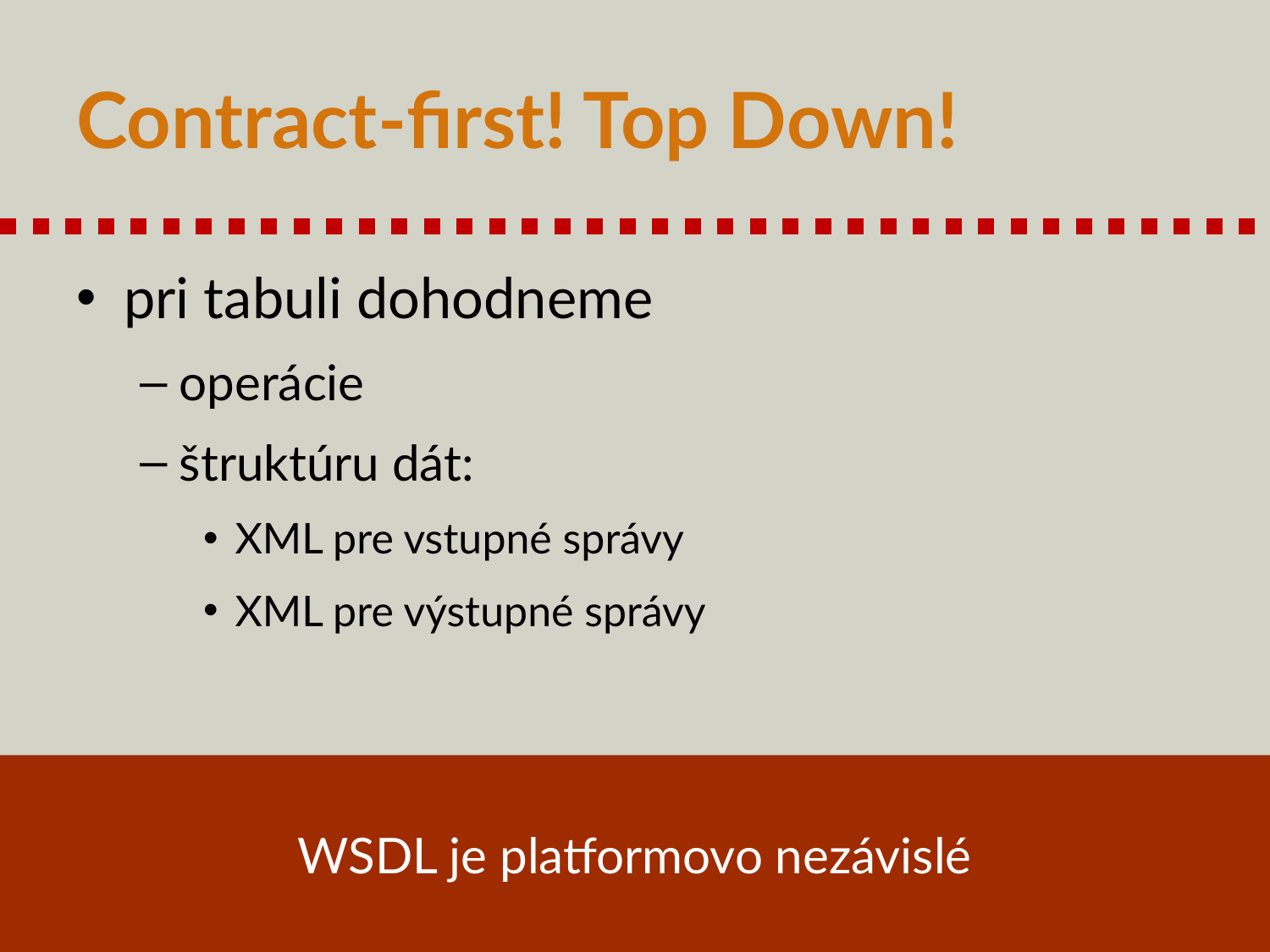

# Contract-first! Top Down!
pri tabuli dohodneme
operácie
štruktúru dát:
XML pre vstupné správy
XML pre výstupné správy

WSDL je platformovo nezávislé